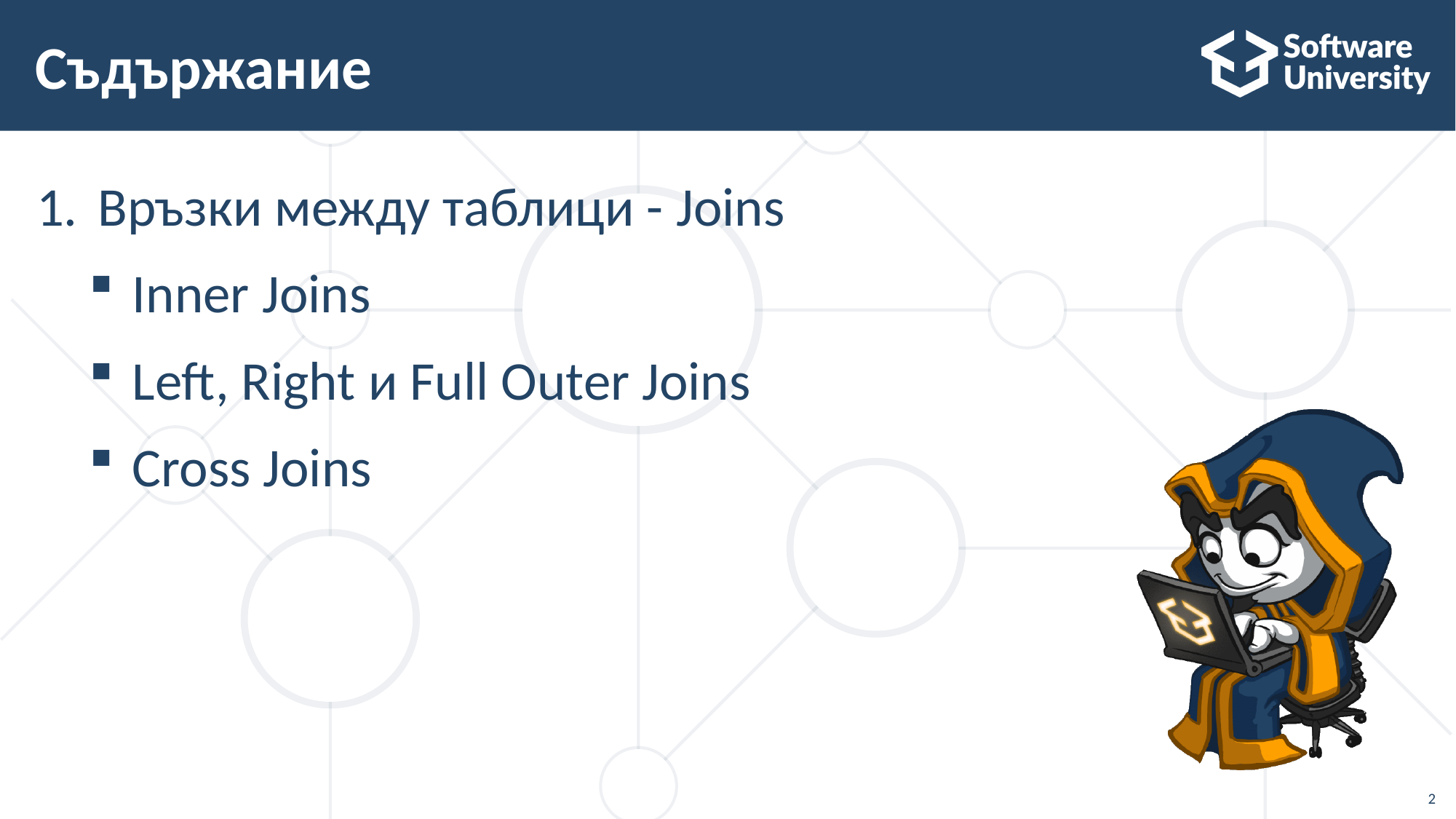

# Съдържание
Връзки между таблици - Joins
Inner Joins
Left, Right и Full Outer Joins
Cross Joins

2